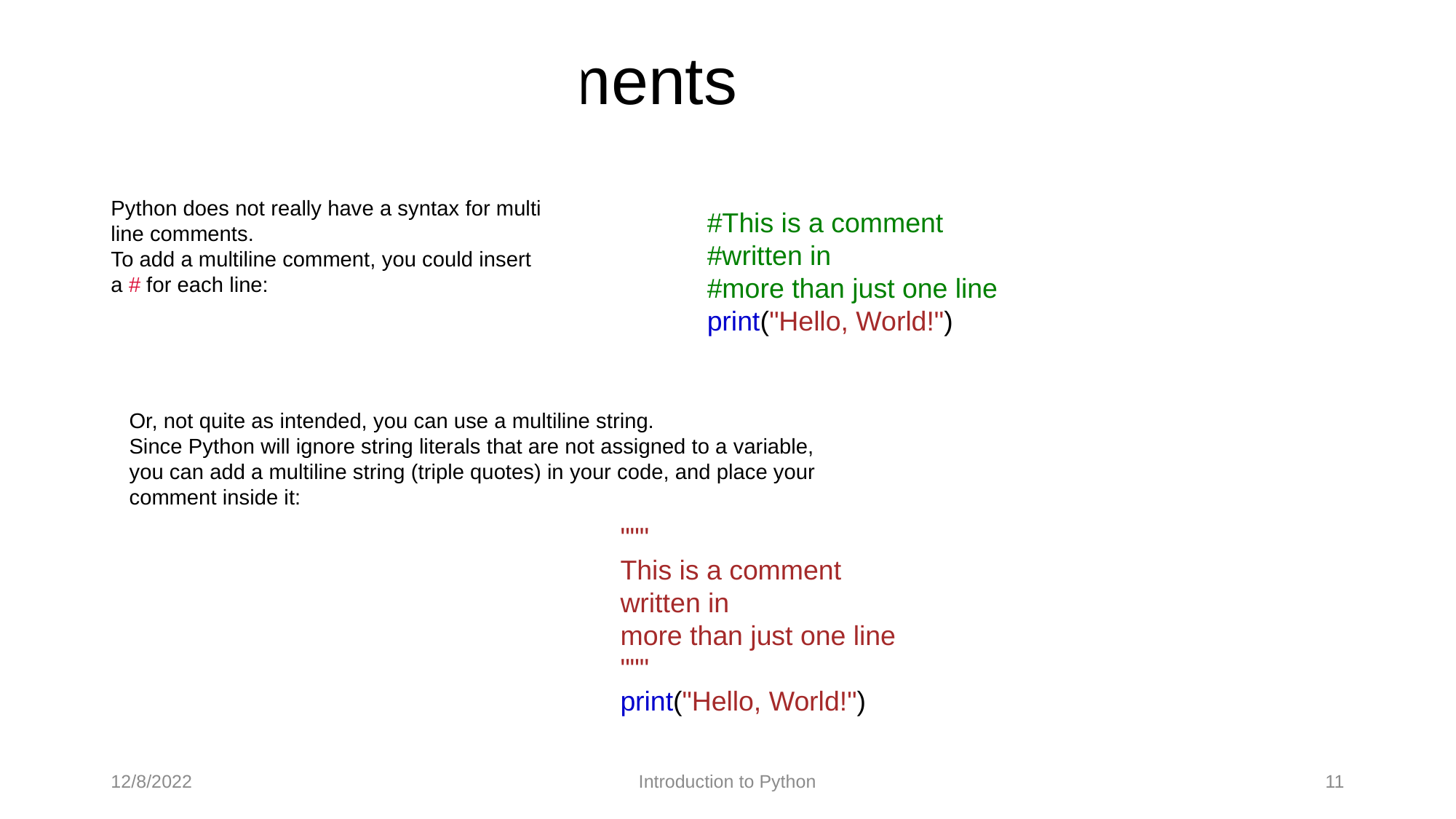

# Multi Line Comments
Python does not really have a syntax for multi line comments.
To add a multiline comment, you could insert a # for each line:
#This is a comment
#written in
#more than just one line
print("Hello, World!")
Or, not quite as intended, you can use a multiline string.
Since Python will ignore string literals that are not assigned to a variable, you can add a multiline string (triple quotes) in your code, and place your comment inside it:
"""
This is a comment
written in
more than just one line
"""
print("Hello, World!")
12/8/2022
Introduction to Python
11